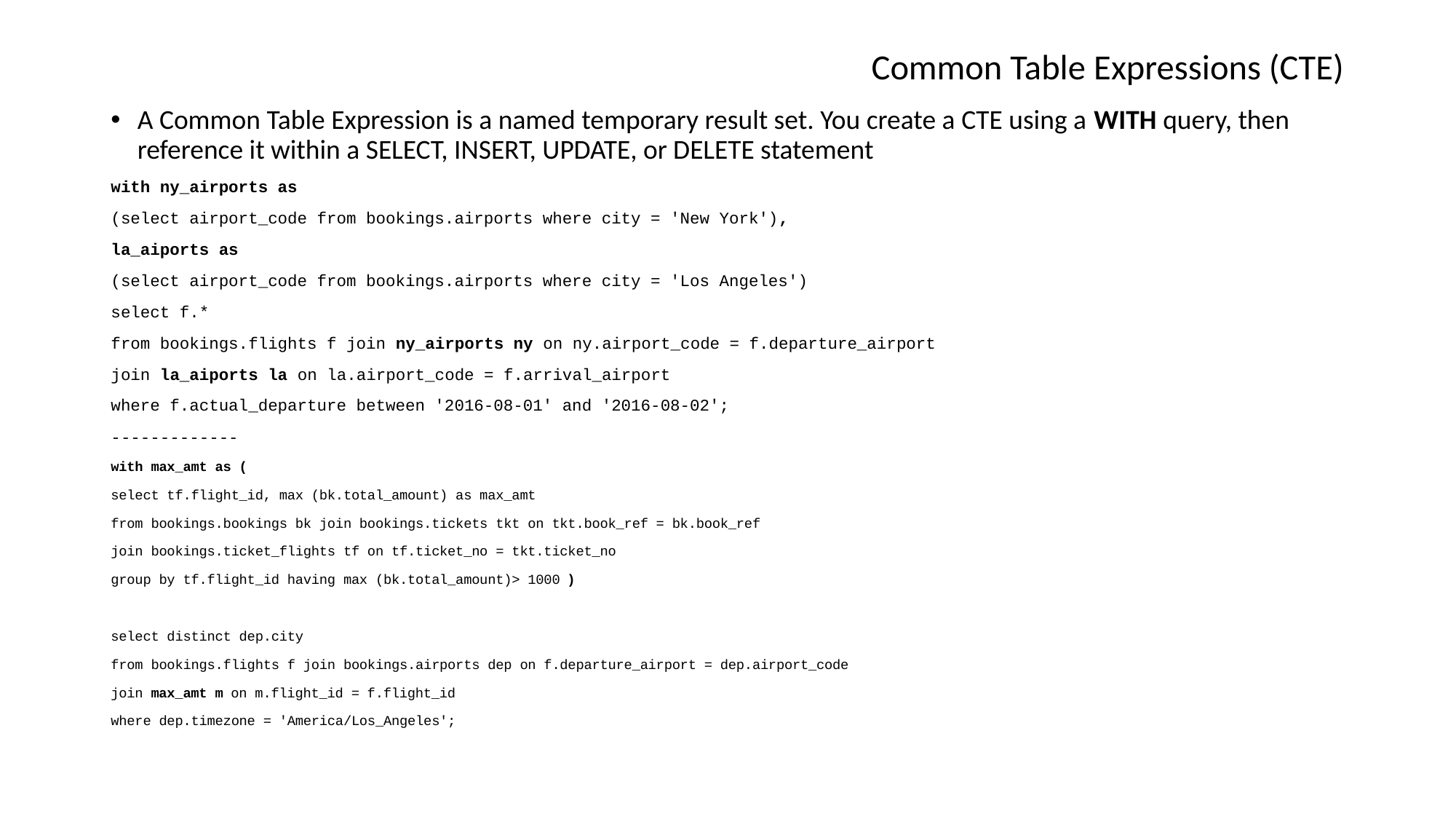

# Common Table Expressions (CTE)
A Common Table Expression is a named temporary result set. You create a CTE using a WITH query, then reference it within a SELECT, INSERT, UPDATE, or DELETE statement
with ny_airports as
(select airport_code from bookings.airports where city = 'New York'),
la_aiports as
(select airport_code from bookings.airports where city = 'Los Angeles')
select f.*
from bookings.flights f join ny_airports ny on ny.airport_code = f.departure_airport
join la_aiports la on la.airport_code = f.arrival_airport
where f.actual_departure between '2016-08-01' and '2016-08-02';
-------------
with max_amt as (
select tf.flight_id, max (bk.total_amount) as max_amt
from bookings.bookings bk join bookings.tickets tkt on tkt.book_ref = bk.book_ref
join bookings.ticket_flights tf on tf.ticket_no = tkt.ticket_no
group by tf.flight_id having max (bk.total_amount)> 1000 )

select distinct dep.city
from bookings.flights f join bookings.airports dep on f.departure_airport = dep.airport_code
join max_amt m on m.flight_id = f.flight_id
where dep.timezone = 'America/Los_Angeles';